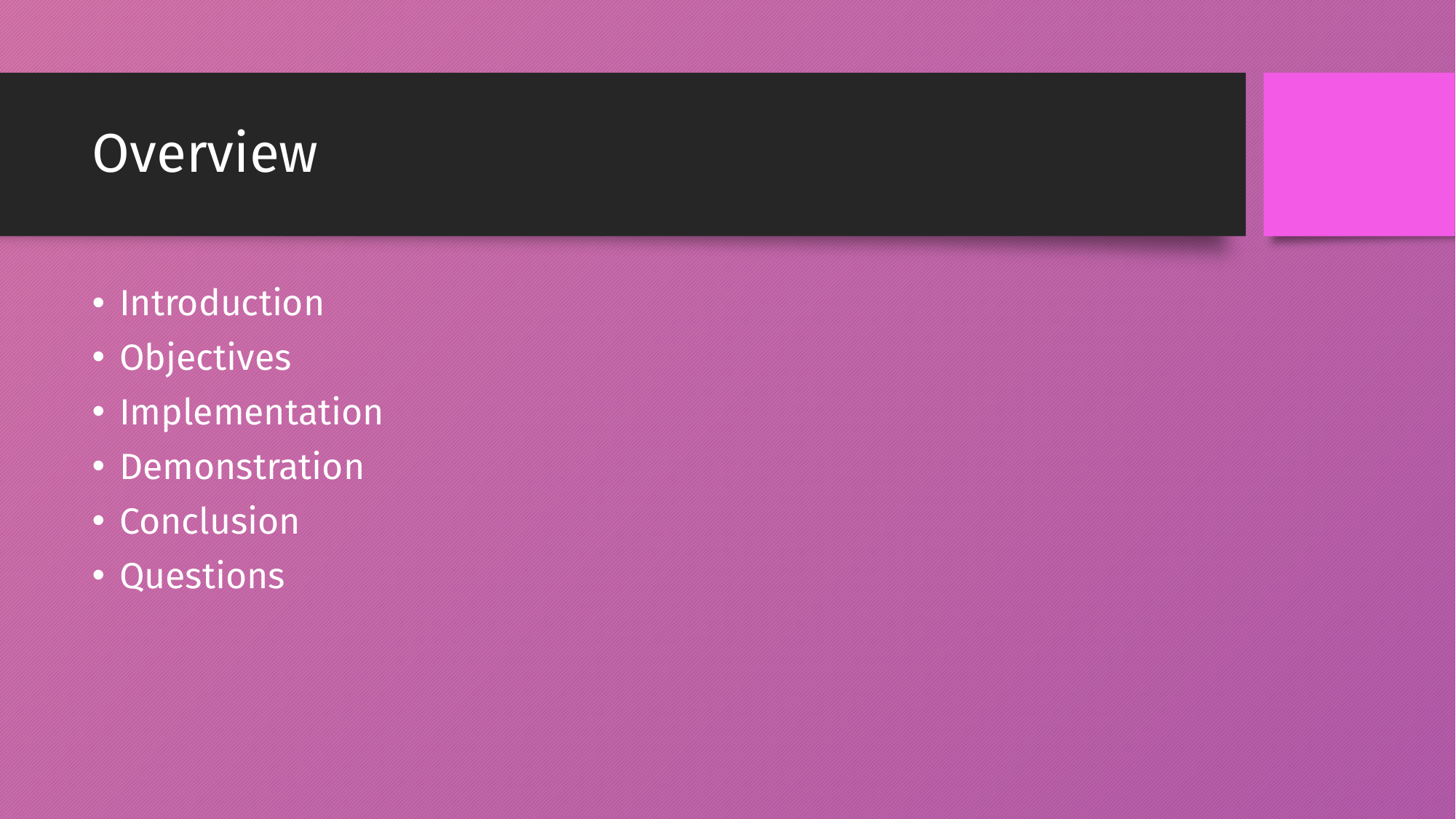

# Overview
Introduction
Objectives
Implementation
Demonstration
Conclusion
Questions